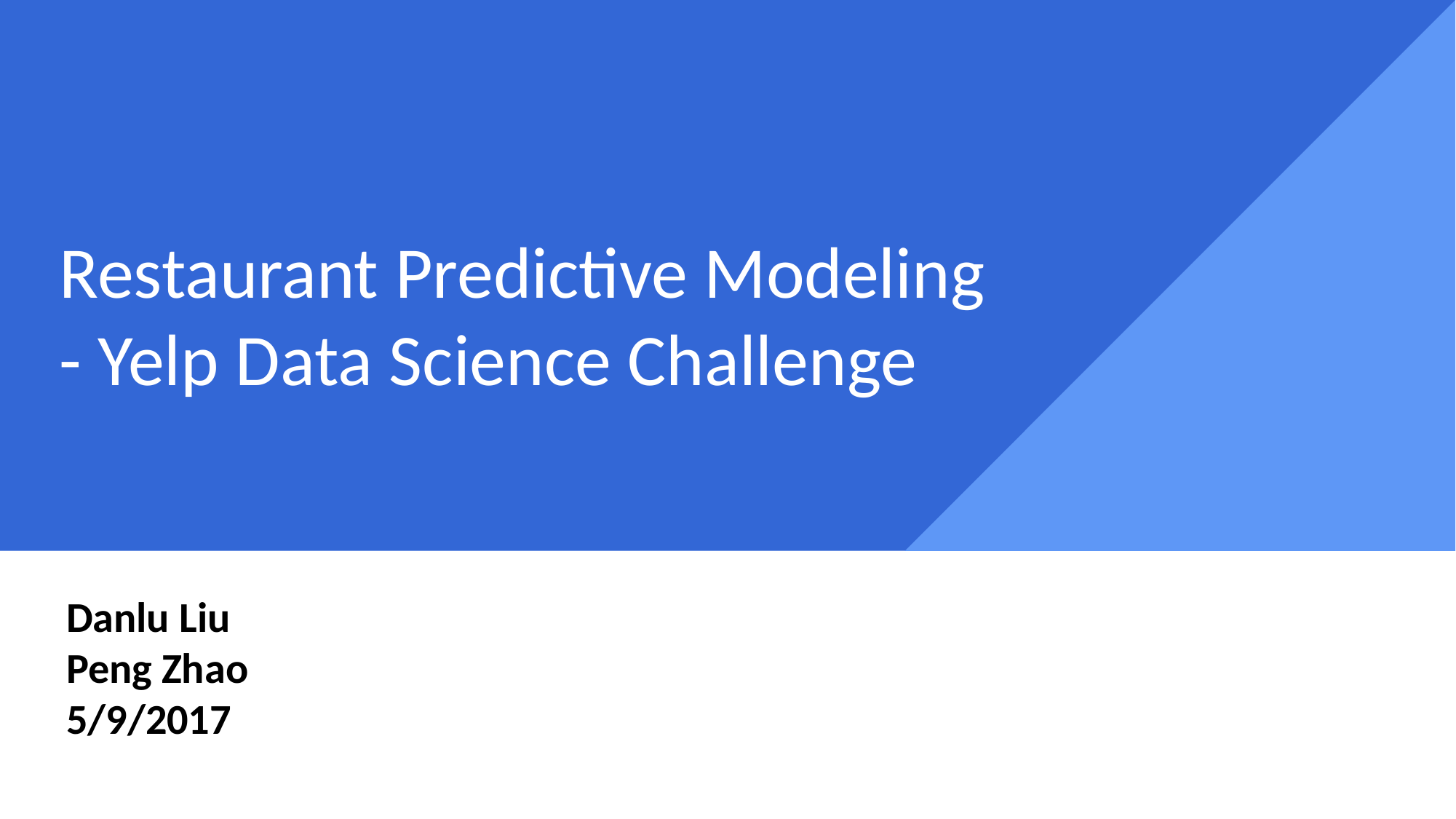

# Restaurant Predictive Modeling - Yelp Data Science Challenge
Danlu Liu
Peng Zhao
5/9/2017